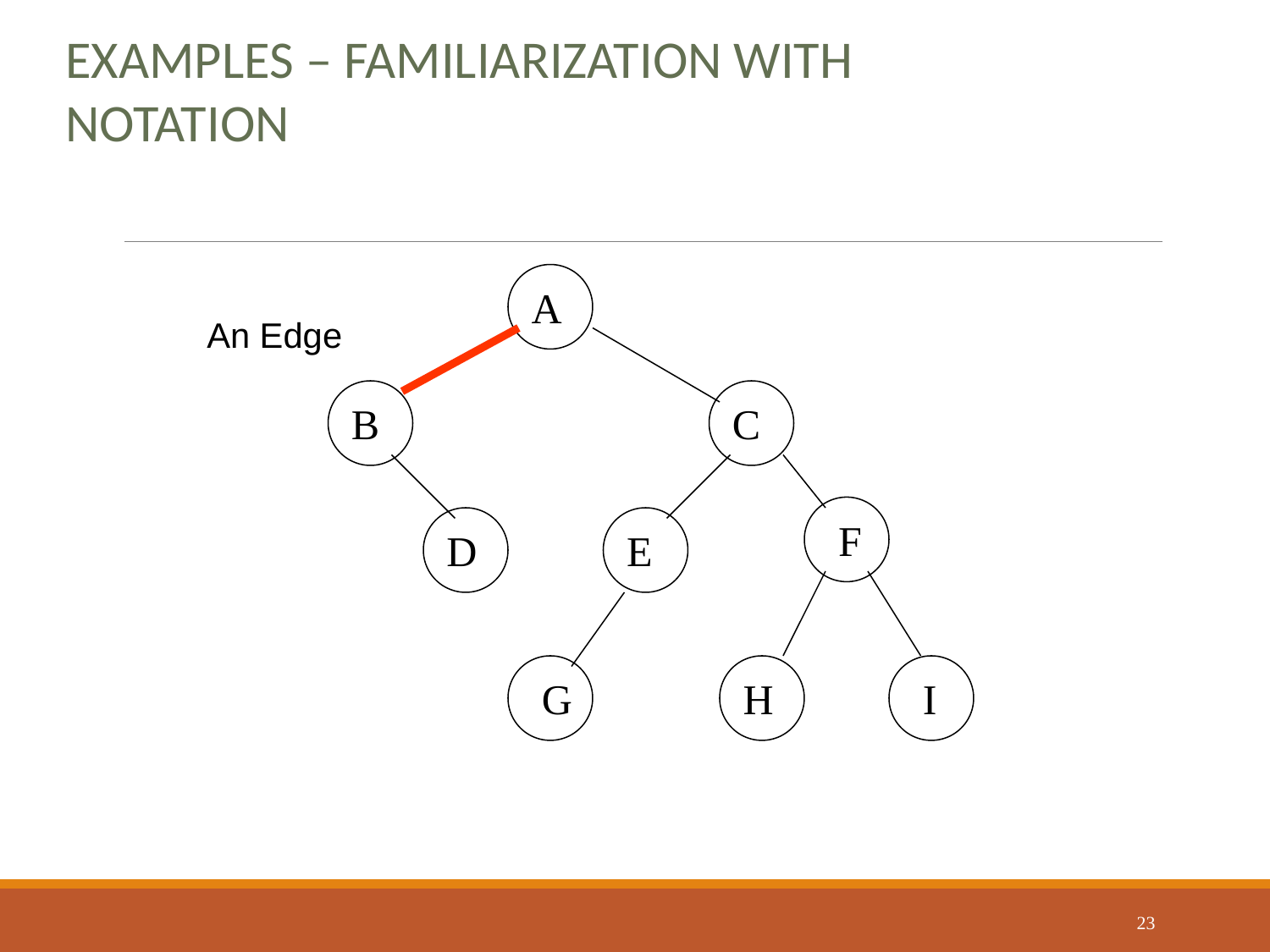

Examples – familiarization with notation

A
An Edge

B
C

F
D
E

G
H
I
23